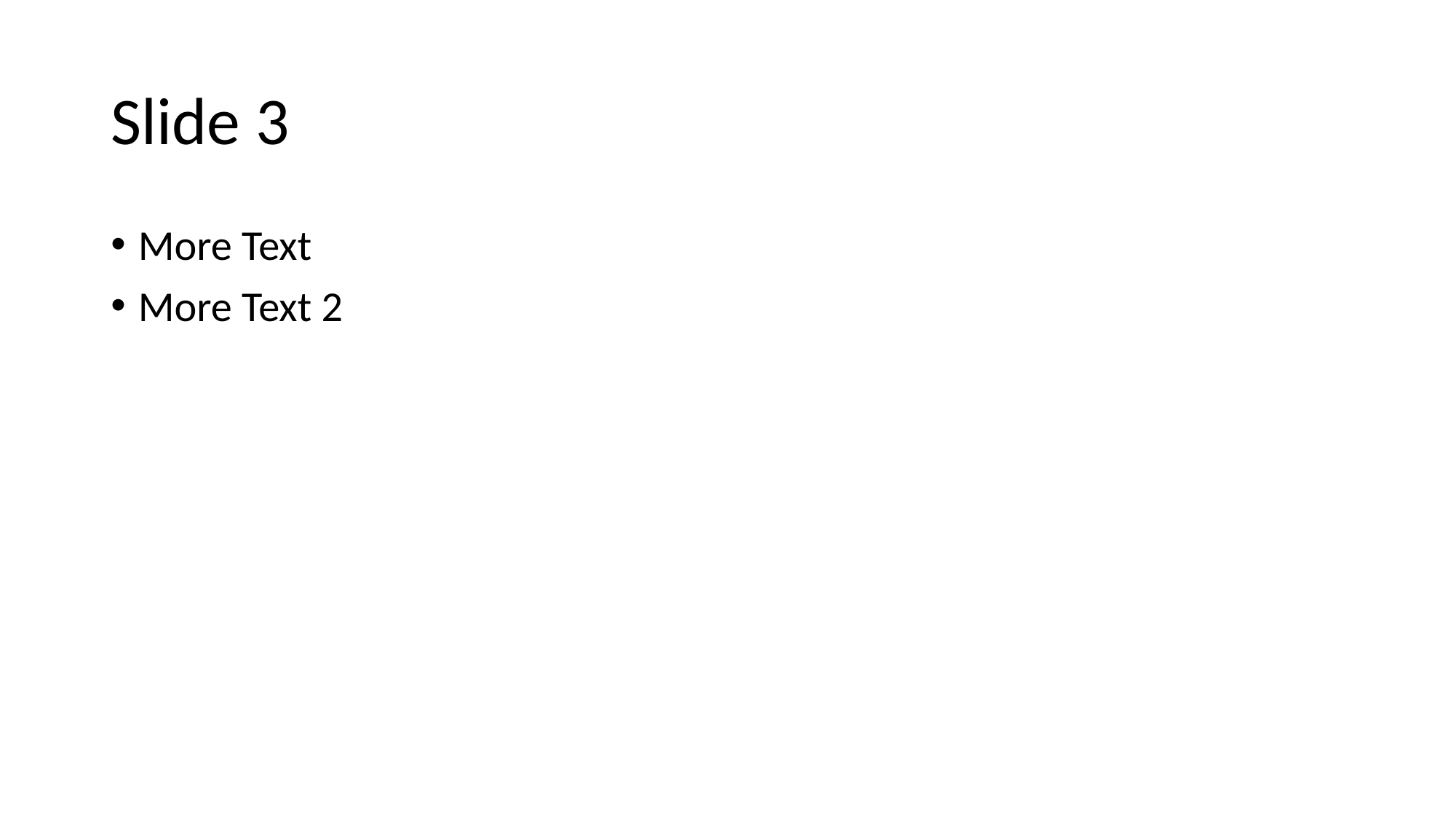

# Slide 3
More Text
More Text 2